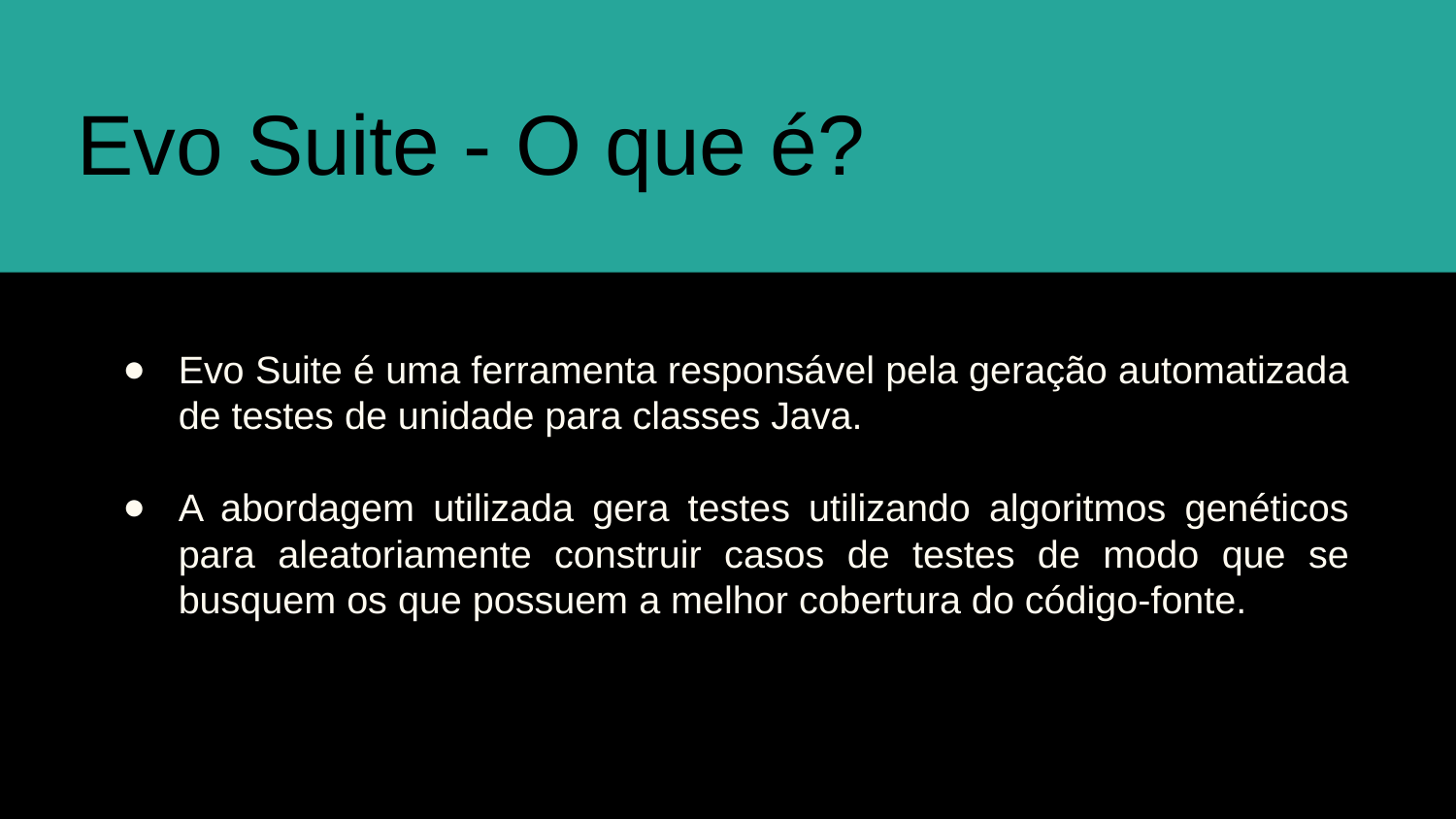

# Evo Suite - O que é?
Evo Suite é uma ferramenta responsável pela geração automatizada de testes de unidade para classes Java.

A abordagem utilizada gera testes utilizando algoritmos genéticos para aleatoriamente construir casos de testes de modo que se busquem os que possuem a melhor cobertura do código-fonte.